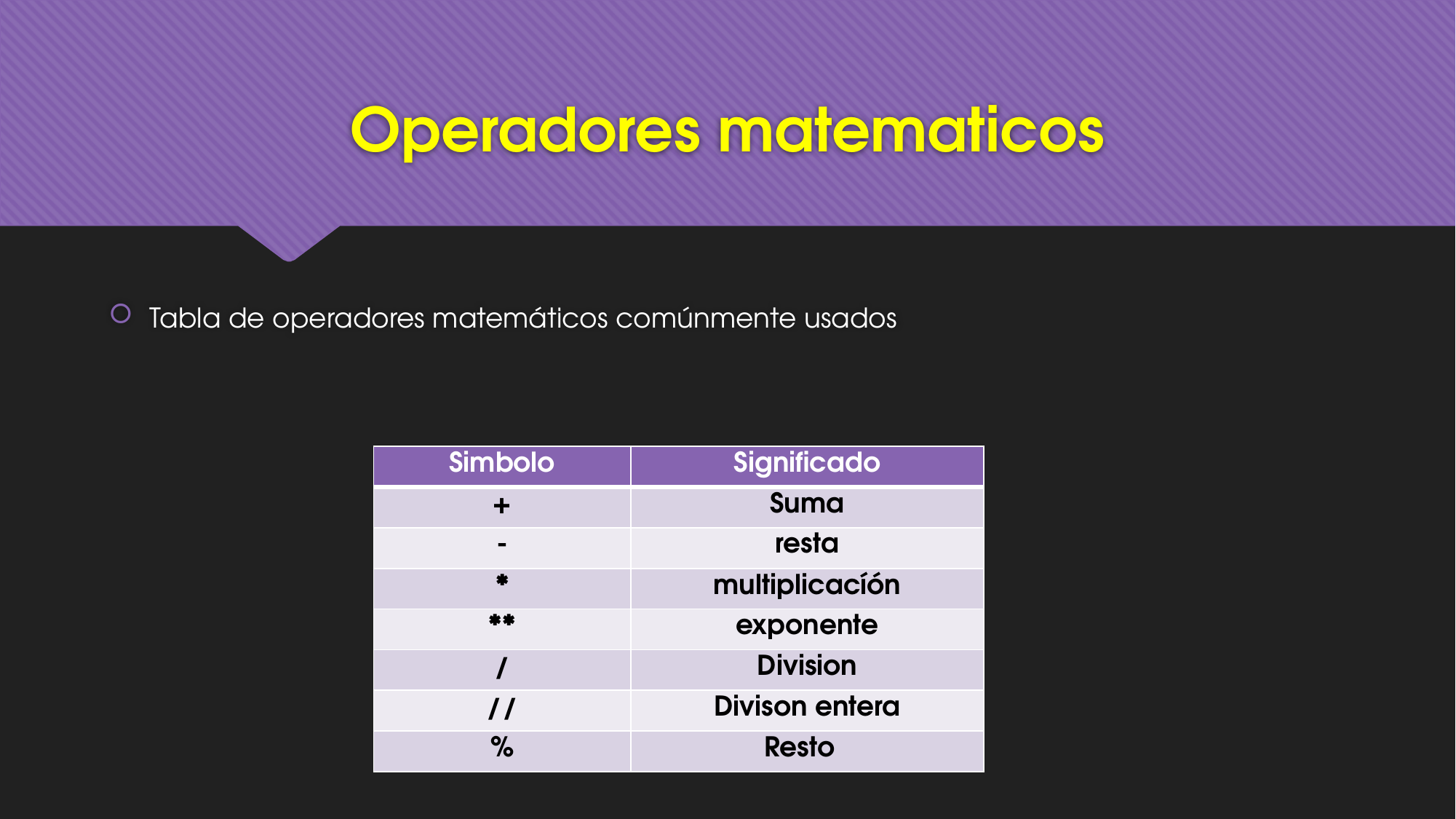

# Operadores matematicos
Tabla de operadores matemáticos comúnmente usados

| Simbolo | Significado |
| --- | --- |
| + | Suma |
| - | resta |
| \* | multiplicacíón |
| \*\* | exponente |
| / | Division |
| // | Divison entera |
| % | Resto |